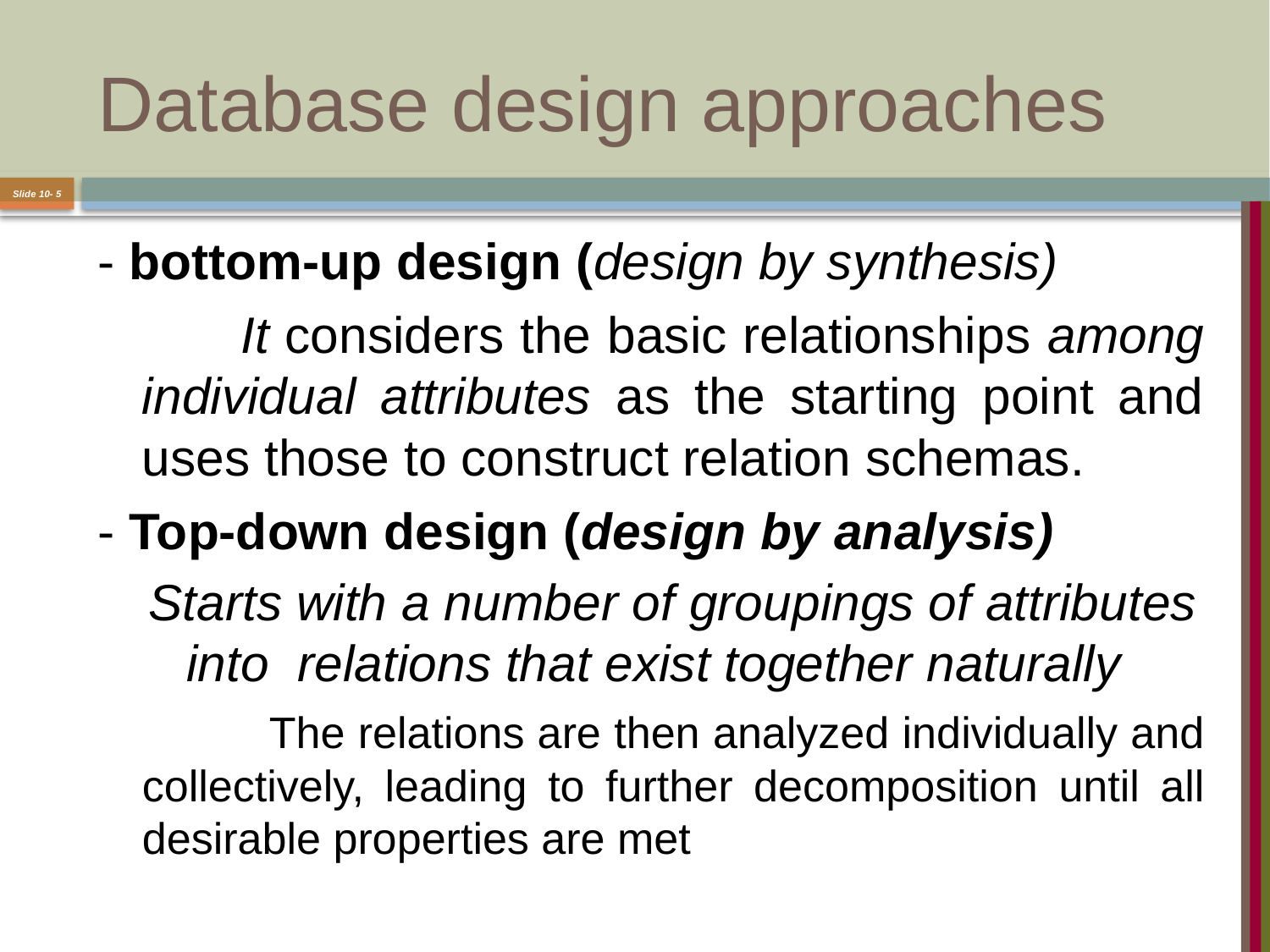

# Database design approaches
Slide 10- 5
- bottom-up design (design by synthesis)
         It considers the basic relationships among individual attributes as the starting point and uses those to construct relation schemas.
- Top-down design (design by analysis)
Starts with a number of groupings of attributes into  relations that exist together naturally
		The relations are then analyzed individually and collectively, leading to further decomposition until all desirable properties are met